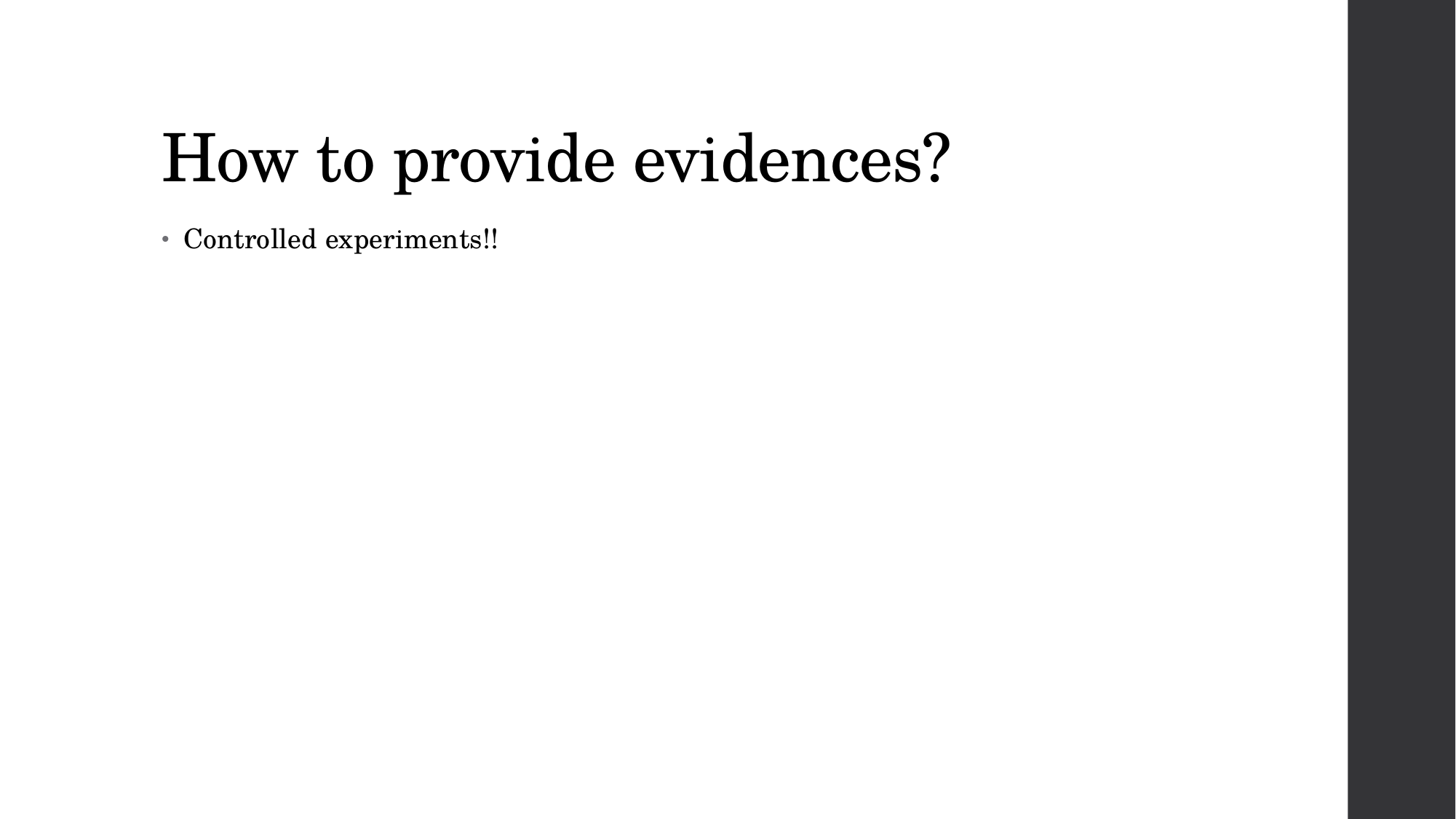

# How to provide evidences?
Controlled experiments!!